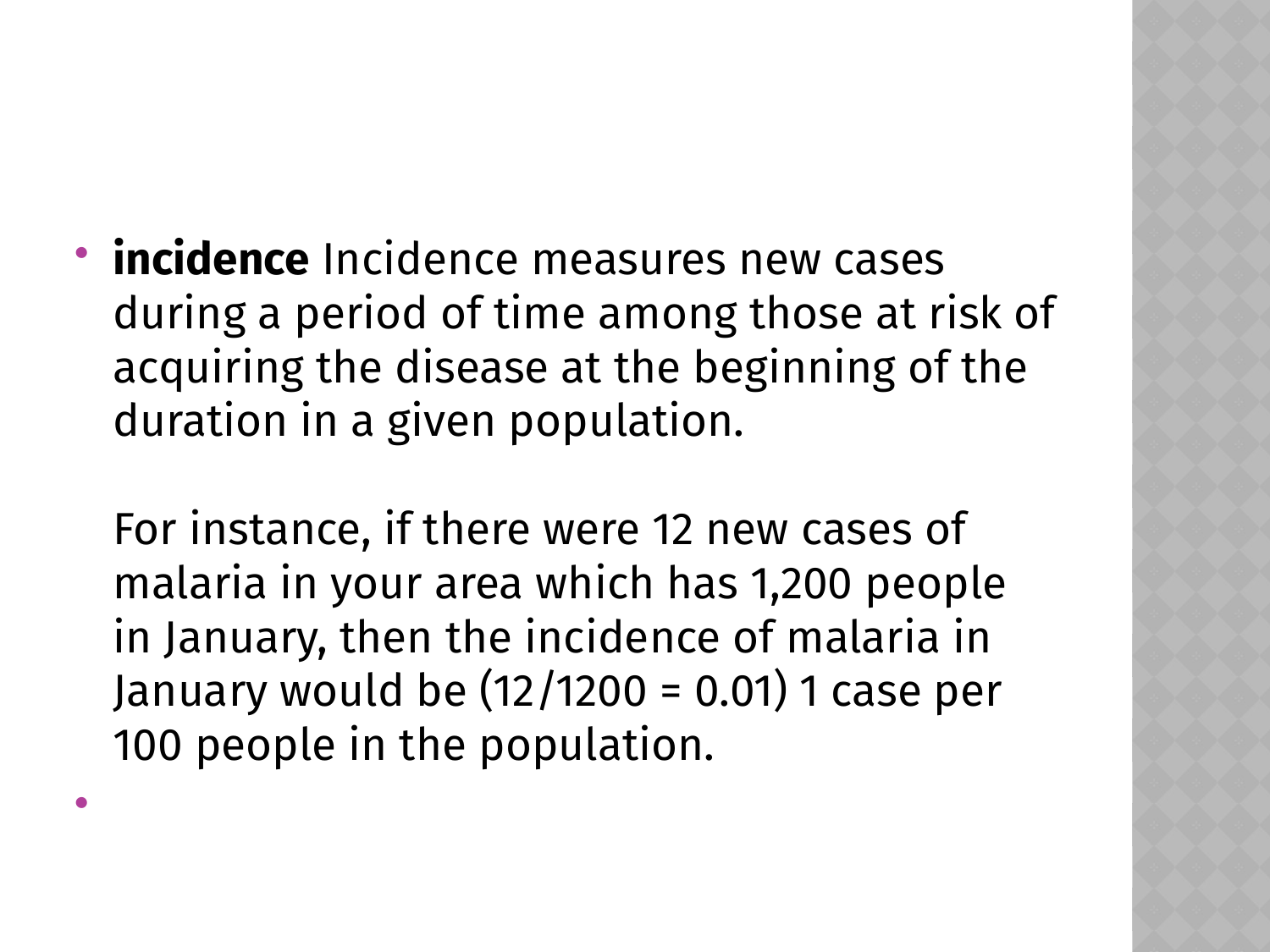

#
incidence Incidence measures new cases during a period of time among those at risk of acquiring the disease at the beginning of the duration in a given population.
For instance, if there were 12 new cases of malaria in your area which has 1,200 people in January, then the incidence of malaria in January would be (12/1200 = 0.01) 1 case per 100 people in the population.